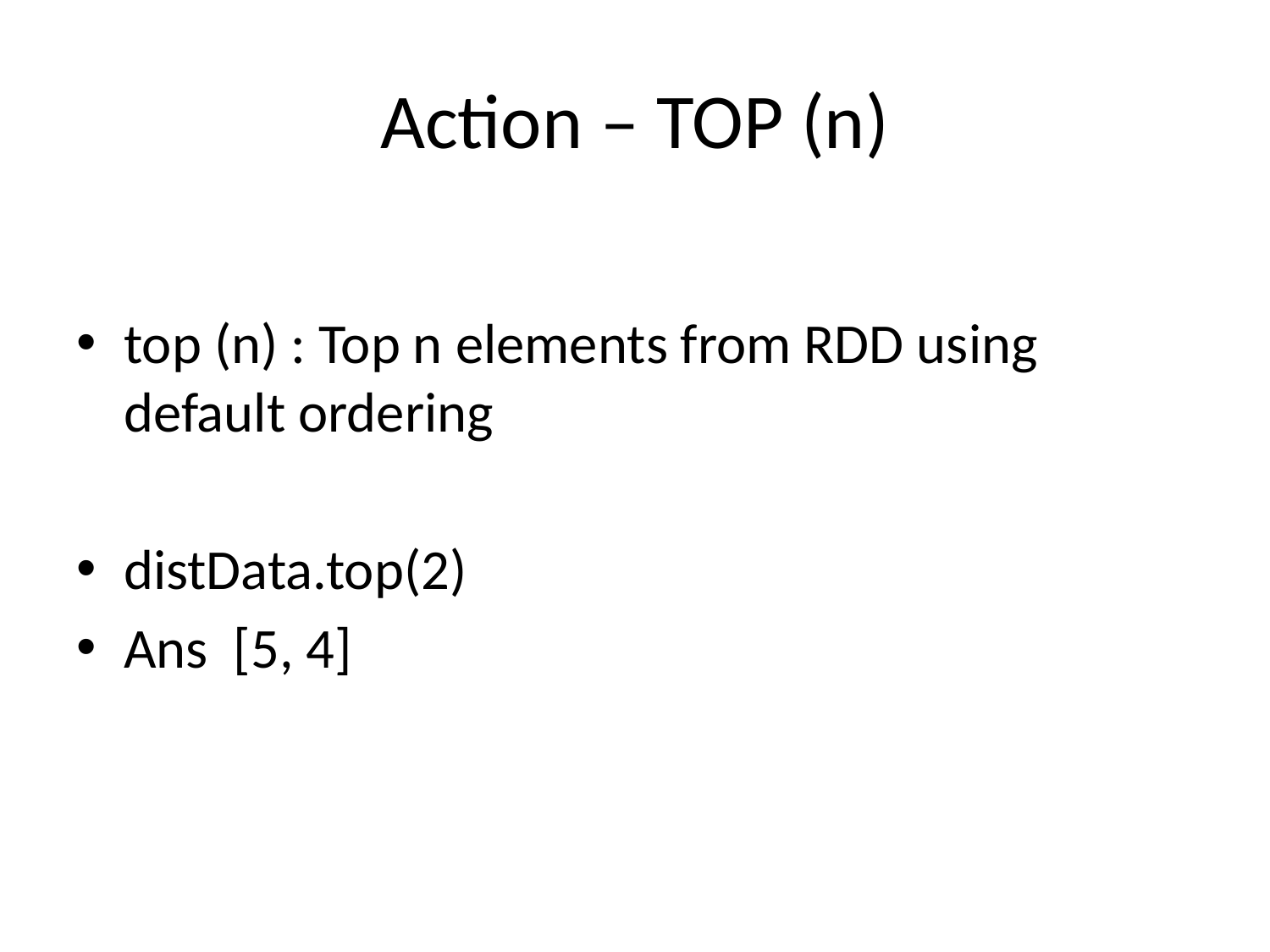

# Action – TOP (n)

top (n) : Top n elements from RDD using default ordering

distData.top(2)
Ans  [5, 4]